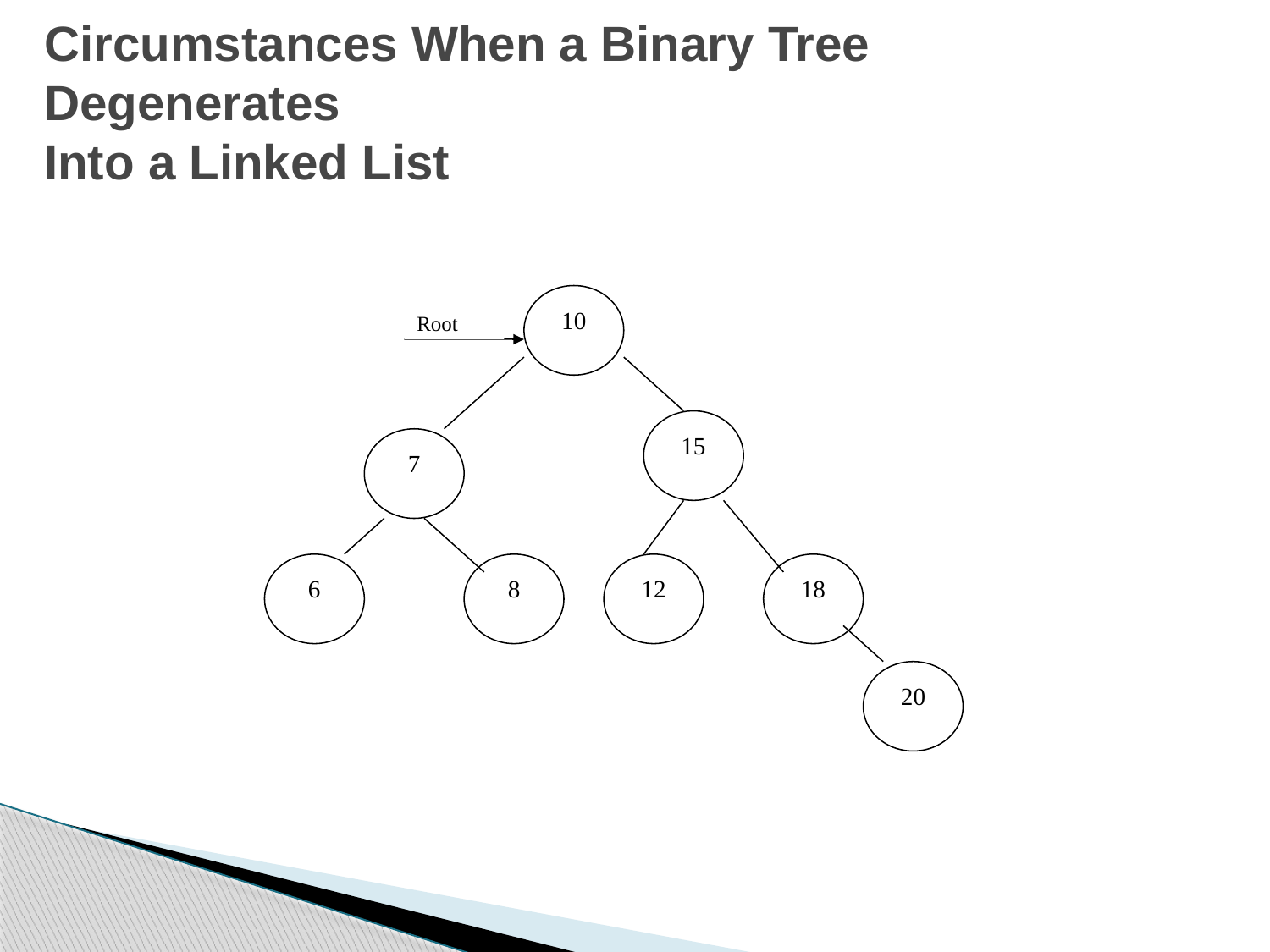

# Circumstances When a Binary Tree Degenerates Into a Linked List

10

15
7

12

6
8
18

20
Root